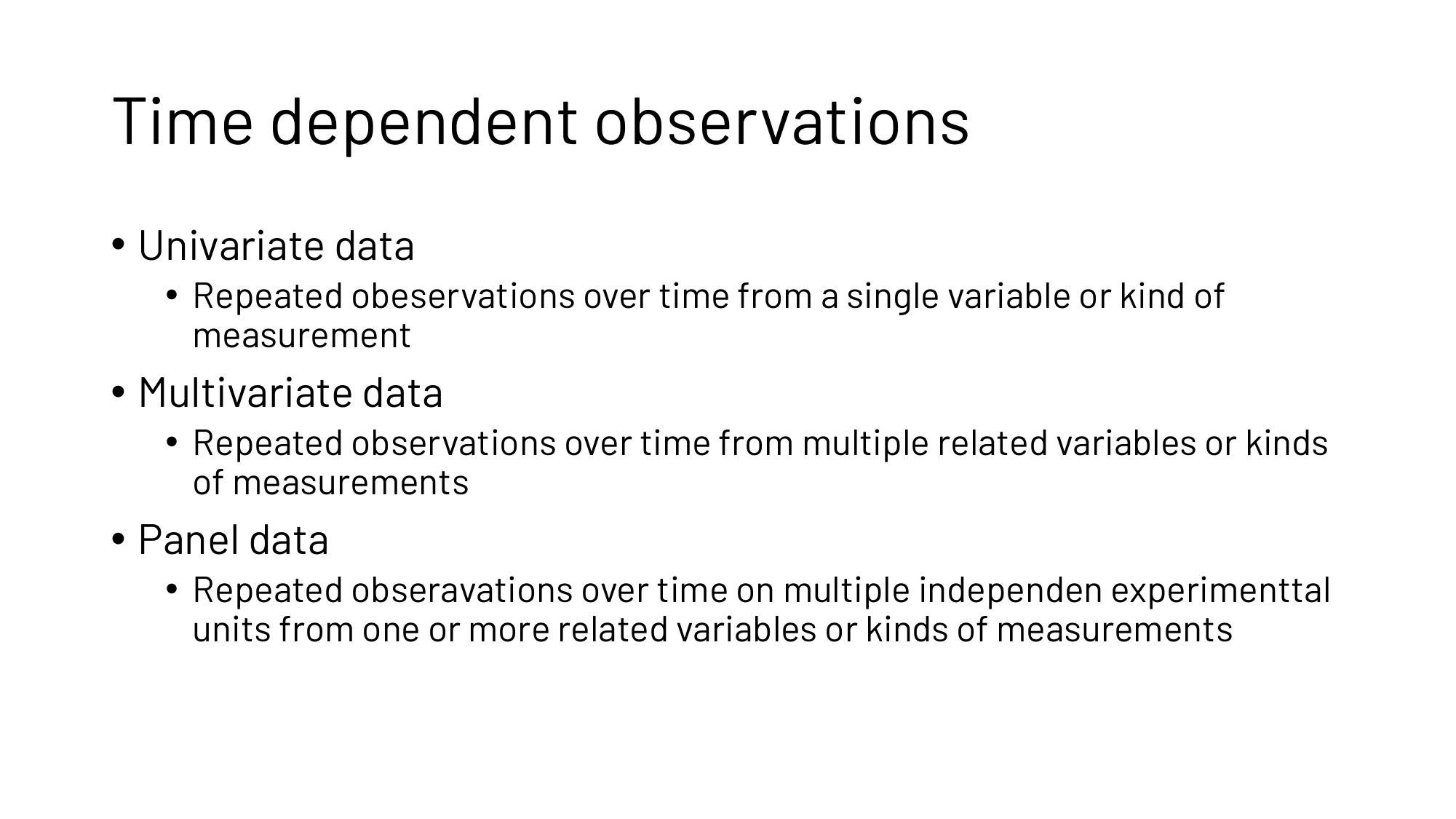

# Time dependent observations
Univariate data
Repeated obeservations over time from a single variable or kind of measurement
Multivariate data
Repeated observations over time from multiple related variables or kinds of measurements
Panel data
Repeated obseravations over time on multiple independen experimenttal units from one or more related variables or kinds of measurements